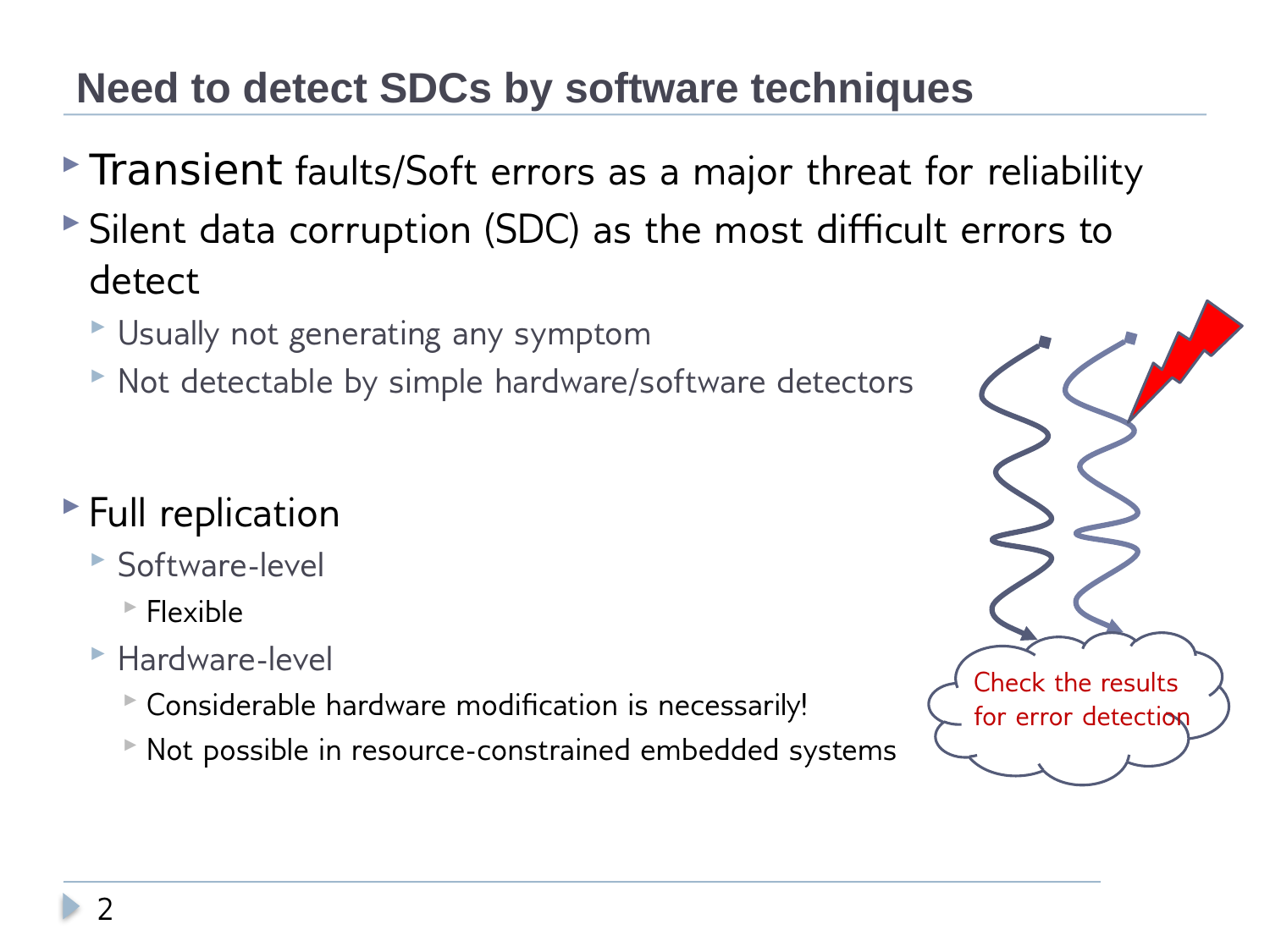

# Need to detect SDCs by software techniques
Transient faults/Soft errors as a major threat for reliability
Silent data corruption (SDC) as the most difficult errors to detect
Usually not generating any symptom
Not detectable by simple hardware/software detectors

Full replication
Software-level
Flexible
Hardware-level
Considerable hardware modification is necessarily!
Not possible in resource-constrained embedded systems

Check the results for error detection
2